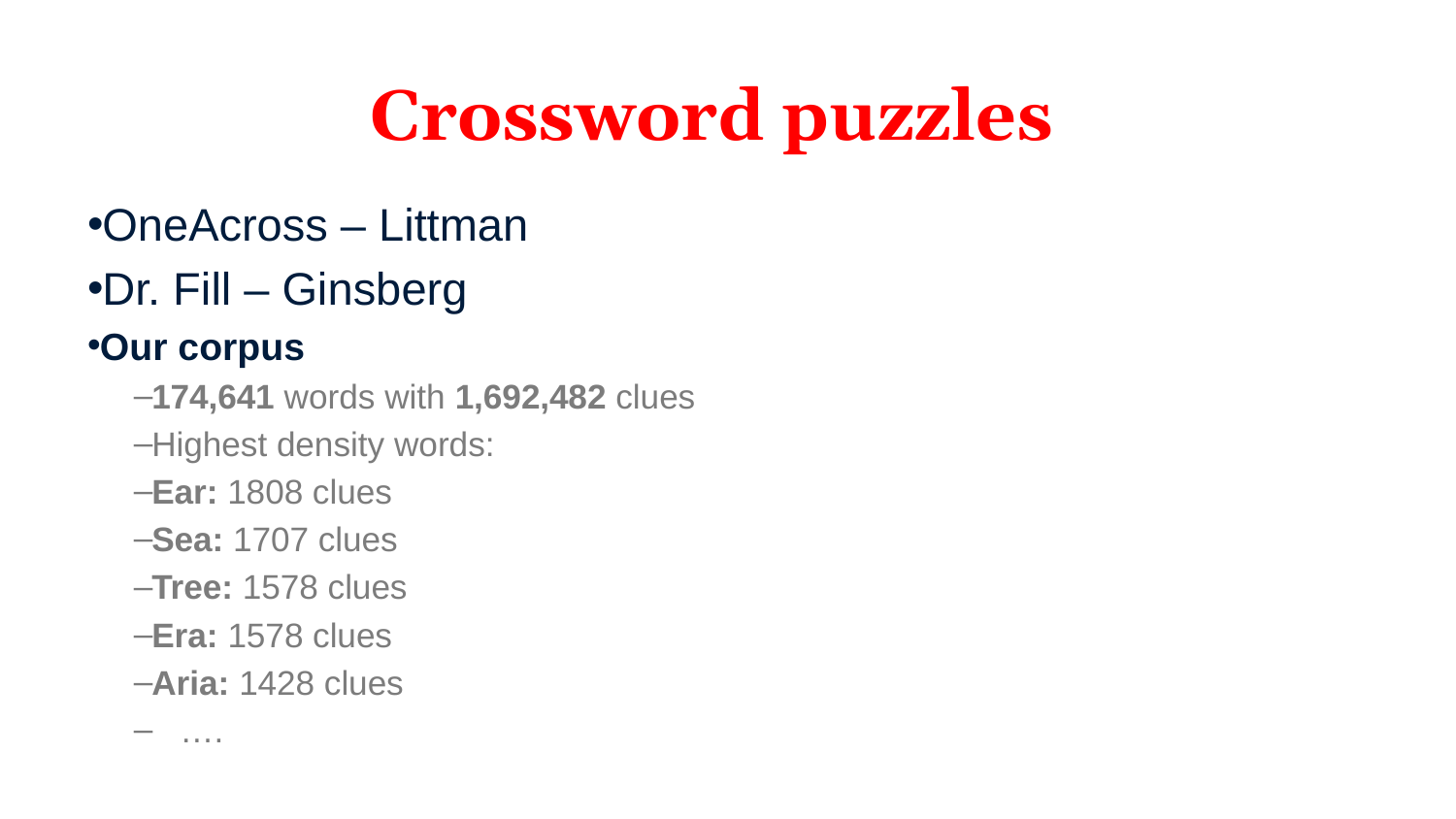

# Crossword puzzles
OneAcross – Littman
Dr. Fill – Ginsberg
Our corpus
174,641 words with 1,692,482 clues
Highest density words:
Ear: 1808 clues
Sea: 1707 clues
Tree: 1578 clues
Era: 1578 clues
Aria: 1428 clues
   ….